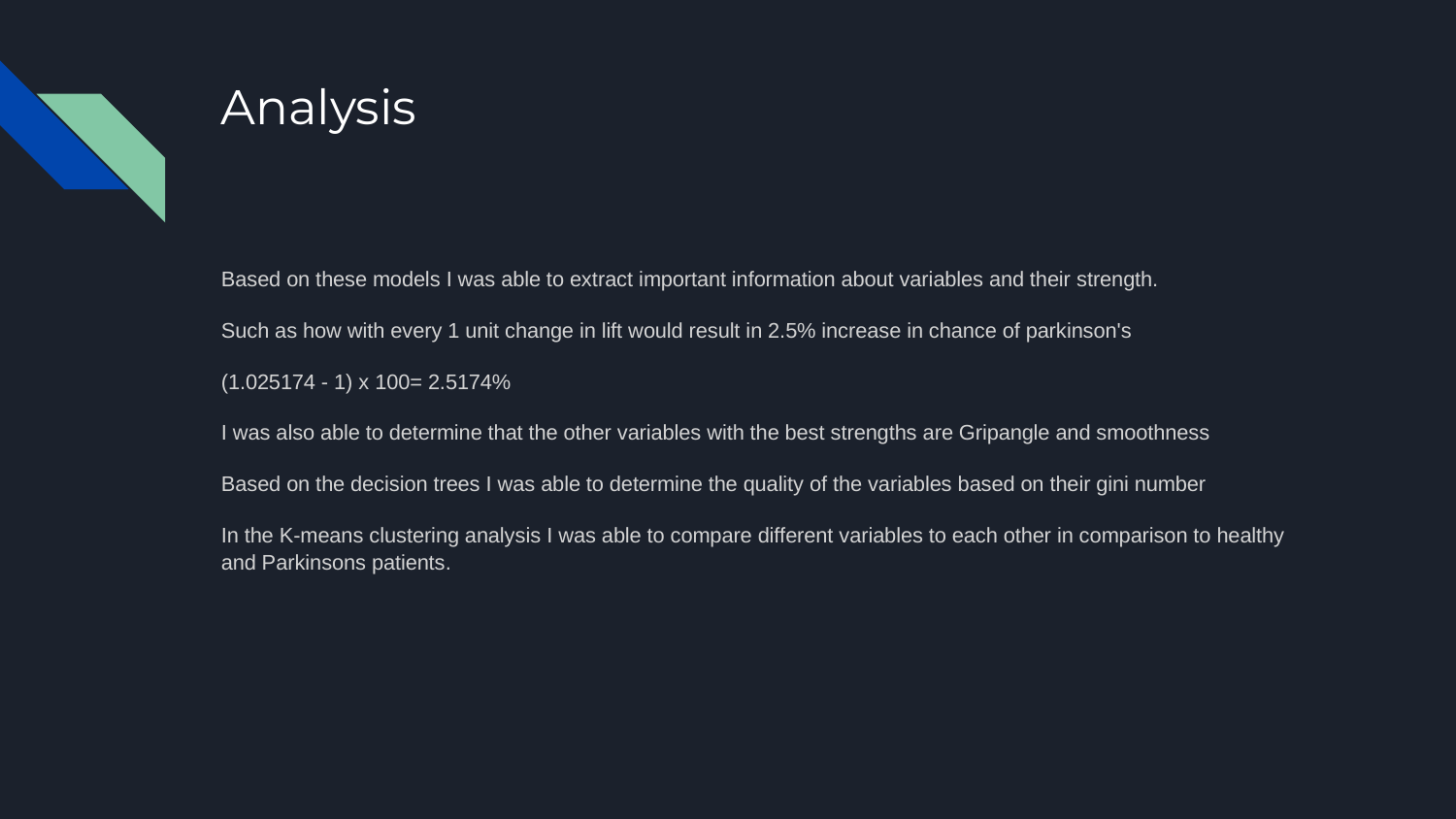

# Analysis
Based on these models I was able to extract important information about variables and their strength.
Such as how with every 1 unit change in lift would result in 2.5% increase in chance of parkinson's
(1.025174 - 1) x 100= 2.5174%
I was also able to determine that the other variables with the best strengths are Gripangle and smoothness
Based on the decision trees I was able to determine the quality of the variables based on their gini number
In the K-means clustering analysis I was able to compare different variables to each other in comparison to healthy and Parkinsons patients.